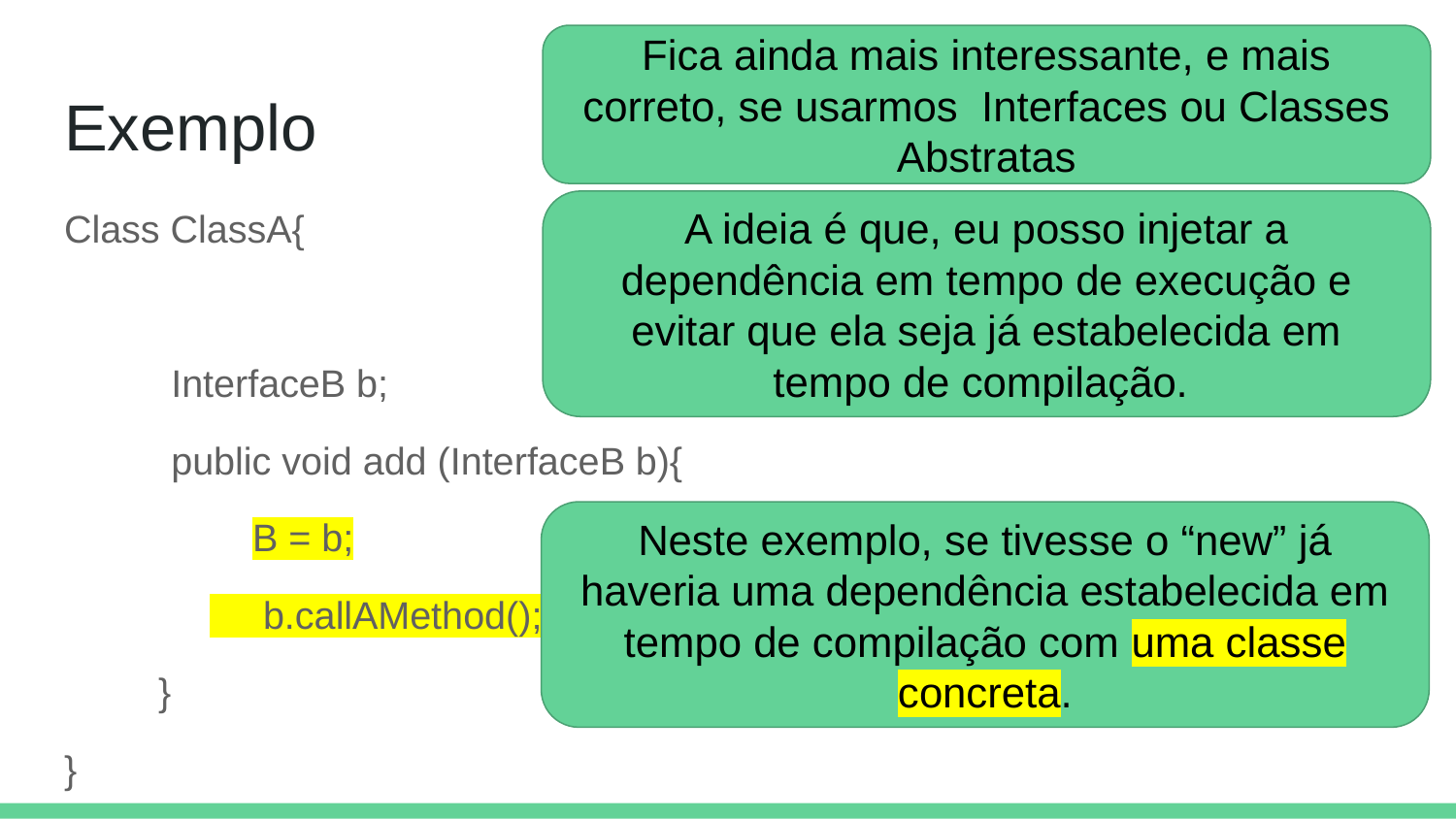

Fica ainda mais interessante, e mais correto, se usarmos  Interfaces ou Classes Abstratas
# Exemplo
Class ClassA{

          InterfaceB b;
          public void add (InterfaceB b){
    B = b;
     b.callAMethod();
  }
}
A ideia é que, eu posso injetar a dependência em tempo de execução e evitar que ela seja já estabelecida em tempo de compilação.
Neste exemplo, se tivesse o “new” já haveria uma dependência estabelecida em tempo de compilação com uma classe concreta.